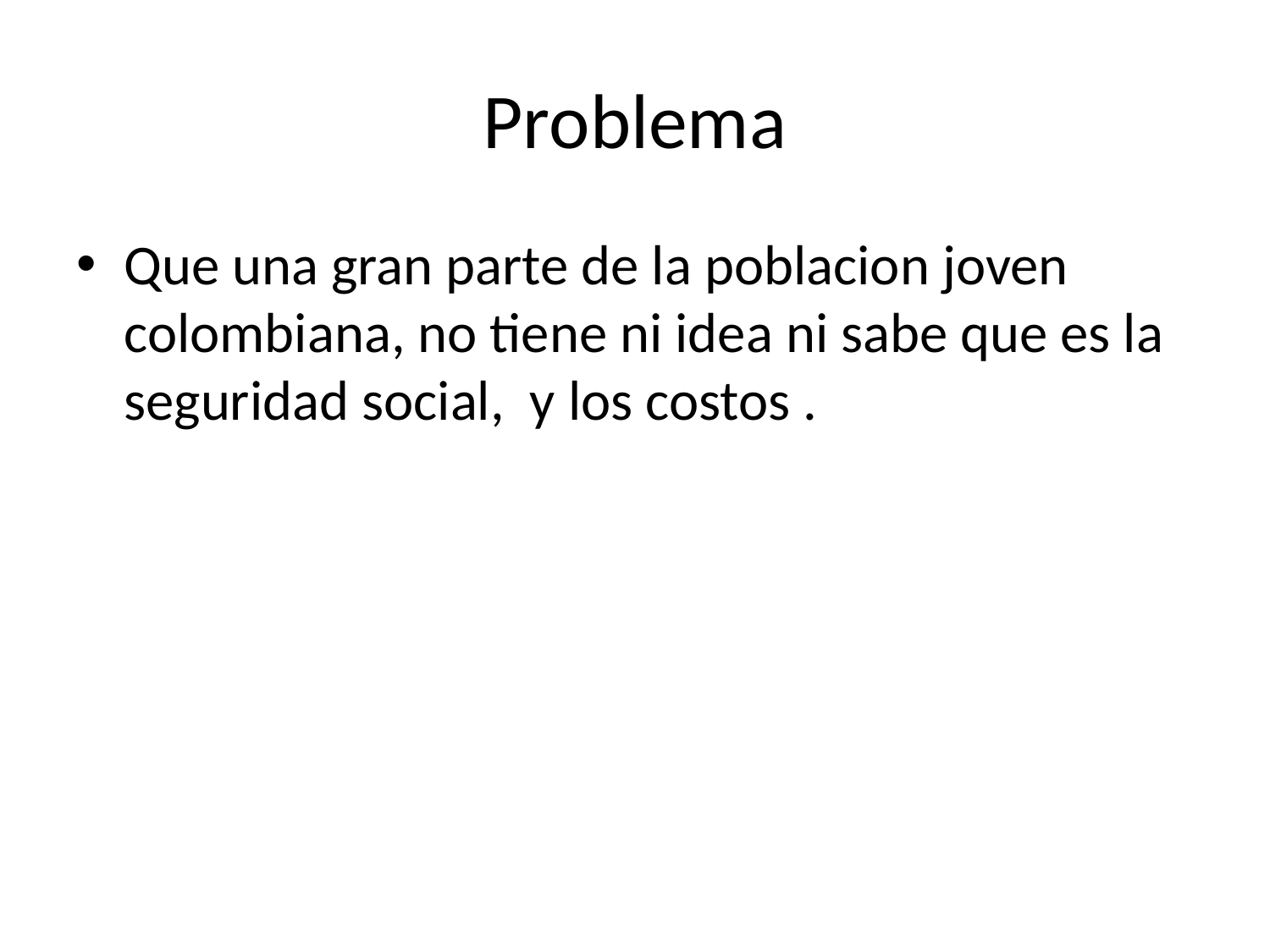

# Problema
Que una gran parte de la poblacion joven colombiana, no tiene ni idea ni sabe que es la seguridad social,  y los costos .